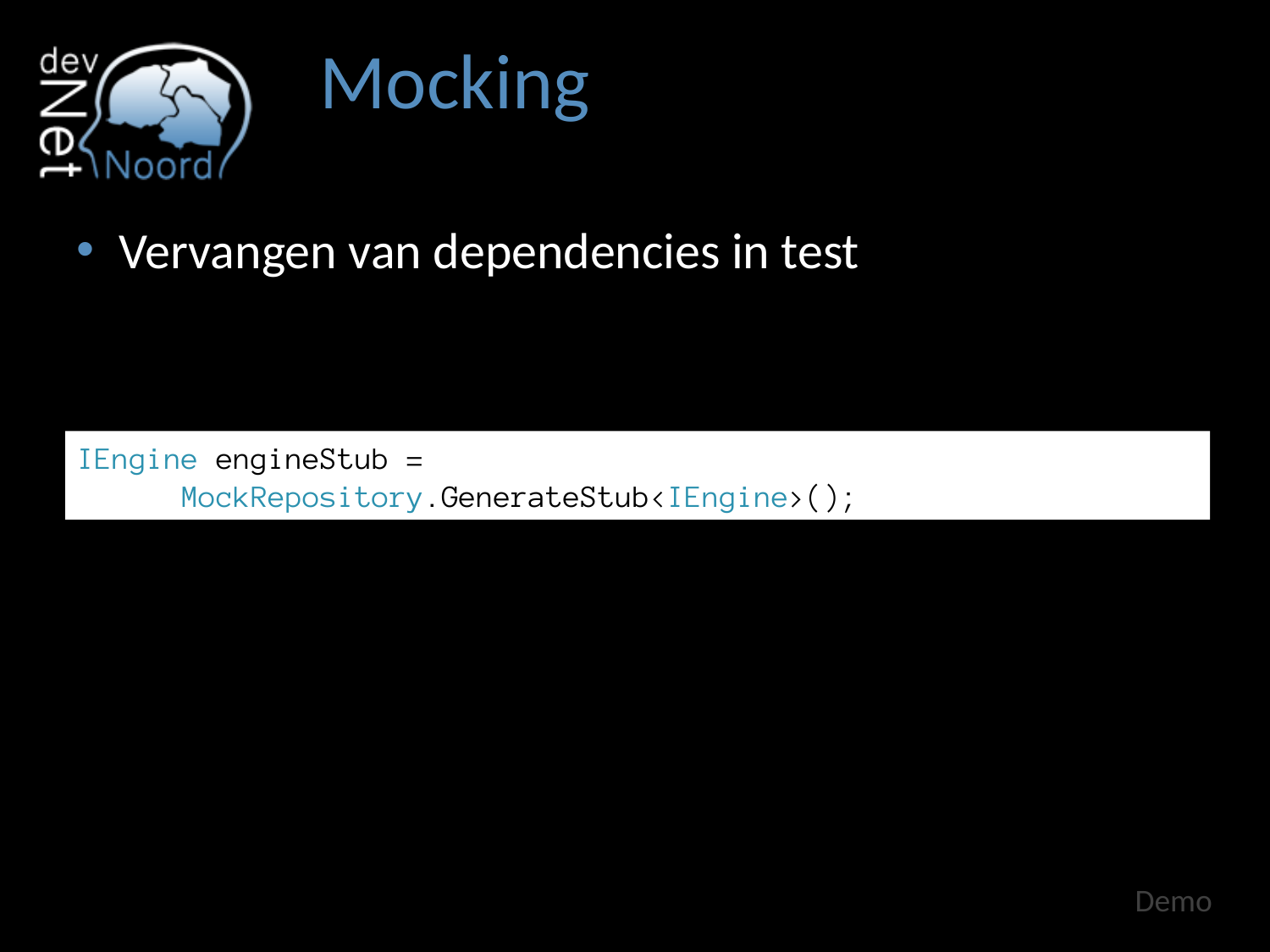

# Mocking
Vervangen van dependencies in test
IEngine engineStub =
      MockRepository.GenerateStub<IEngine>();
Demo